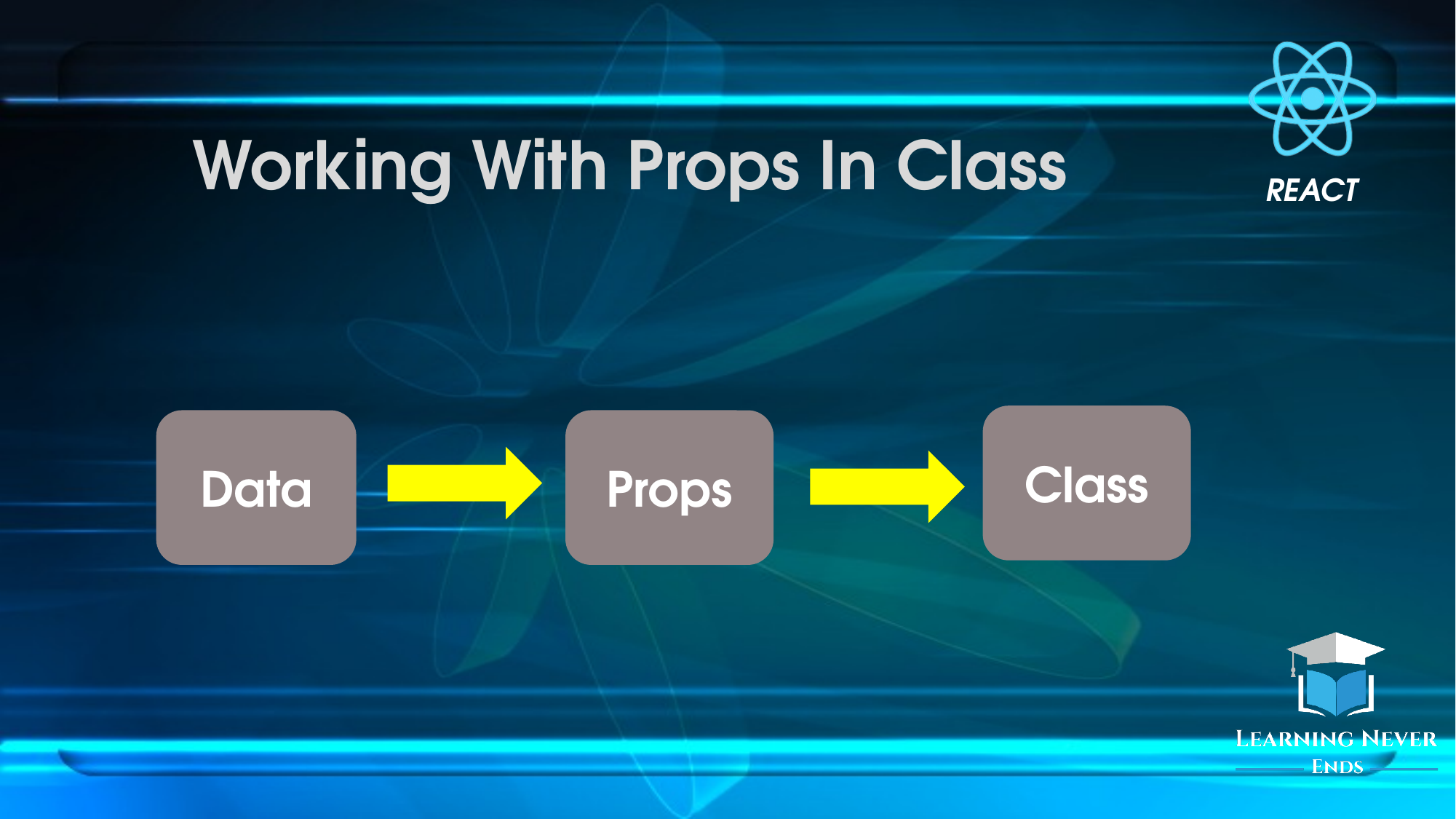

# Working With Props In Class

Class
Data
Props